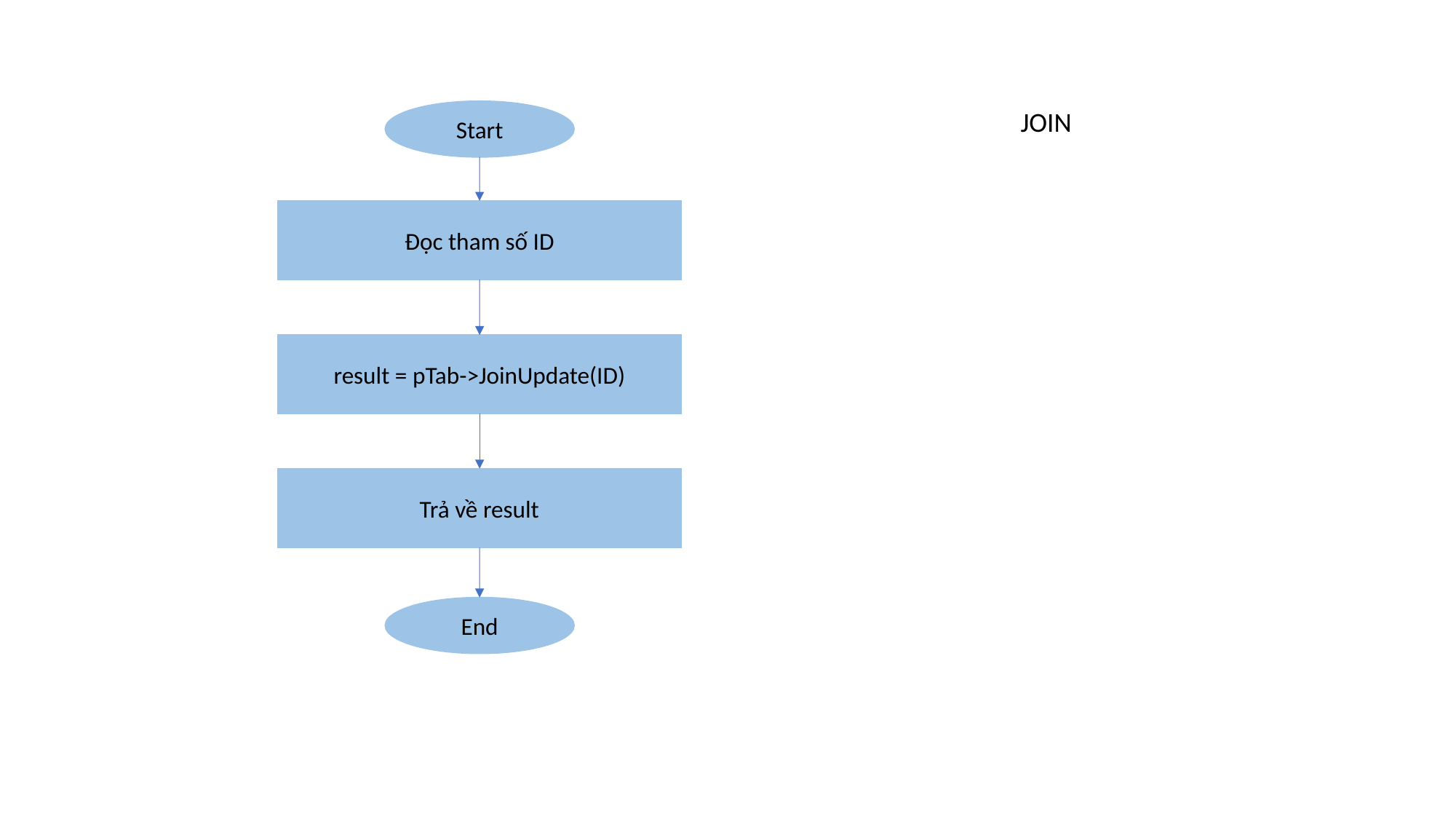

JOIN
Start
Đọc tham số ID
result = pTab->JoinUpdate(ID)
Trả về result
End